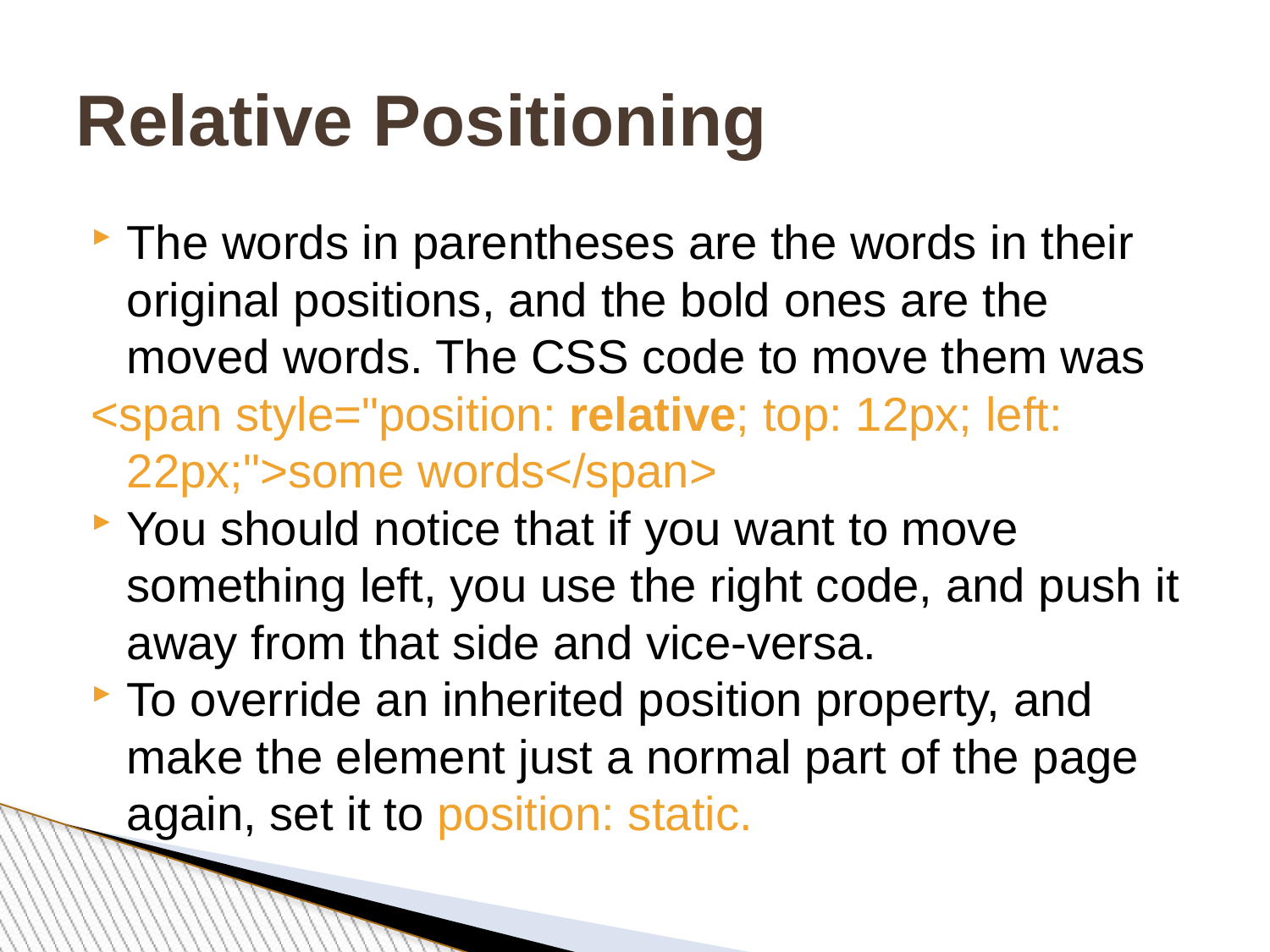

Relative Positioning
The words in parentheses are the words in their original positions, and the bold ones are the moved words. The CSS code to move them was
<span style="position: relative; top: 12px; left: 22px;">some words</span>
You should notice that if you want to move something left, you use the right code, and push it away from that side and vice-versa.
To override an inherited position property, and make the element just a normal part of the page again, set it to position: static.